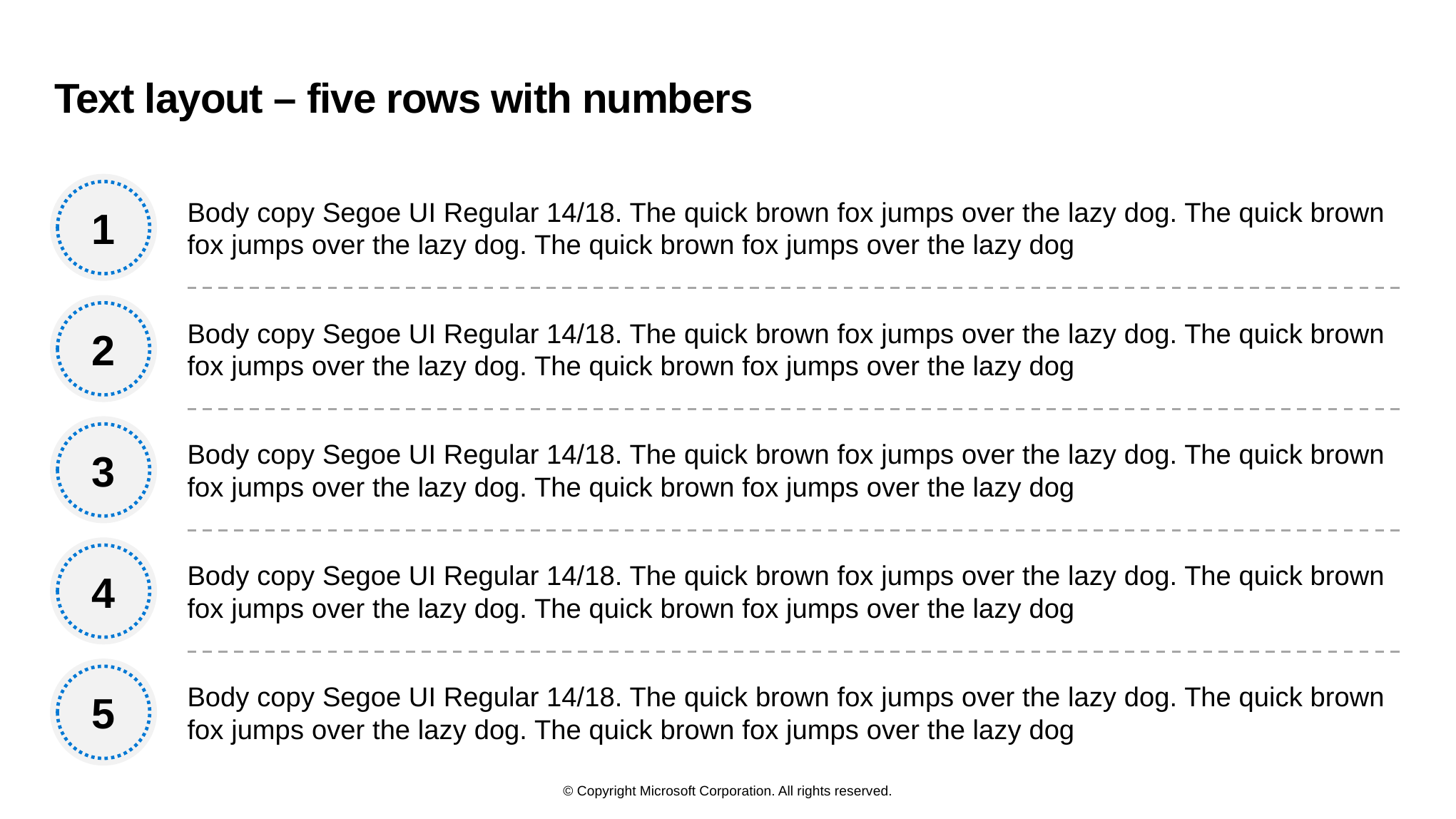

# Text layout – five rows with numbers
1

Body copy Segoe UI Regular 14/18. The quick brown fox jumps over the lazy dog. The quick brown fox jumps over the lazy dog. The quick brown fox jumps over the lazy dog
2

Body copy Segoe UI Regular 14/18. The quick brown fox jumps over the lazy dog. The quick brown fox jumps over the lazy dog. The quick brown fox jumps over the lazy dog
3

Body copy Segoe UI Regular 14/18. The quick brown fox jumps over the lazy dog. The quick brown fox jumps over the lazy dog. The quick brown fox jumps over the lazy dog
4

Body copy Segoe UI Regular 14/18. The quick brown fox jumps over the lazy dog. The quick brown fox jumps over the lazy dog. The quick brown fox jumps over the lazy dog
5

Body copy Segoe UI Regular 14/18. The quick brown fox jumps over the lazy dog. The quick brown fox jumps over the lazy dog. The quick brown fox jumps over the lazy dog